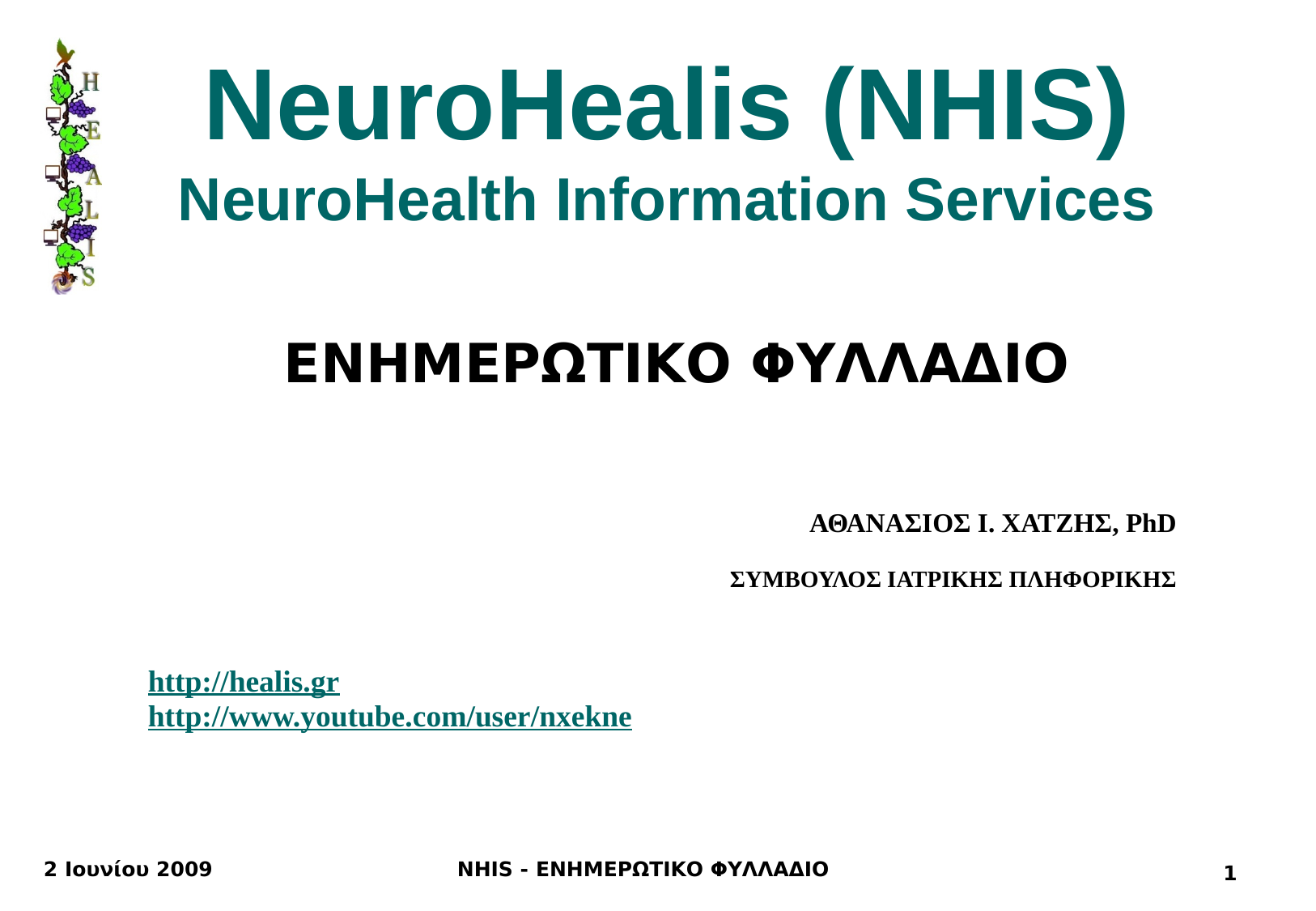

# NeuroHealis (NHIS) NeuroHealth Information Services
ΕΝΗΜΕΡΩΤΙΚΟ ΦΥΛΛΑΔΙΟ

ΑΘΑΝΑΣΙΟΣ Ι. ΧΑΤΖΗΣ, PhD

ΣΥΜΒΟΥΛΟΣ ΙΑΤΡΙΚΗΣ ΠΛΗΦΟΡΙΚΗΣ

http://healis.gr
http://www.youtube.com/user/nxekne

2 Ιουνίου 2009
NHIS - ΕΝΗΜΕΡΩΤΙΚΟ ΦΥΛΛΑΔΙΟ
1